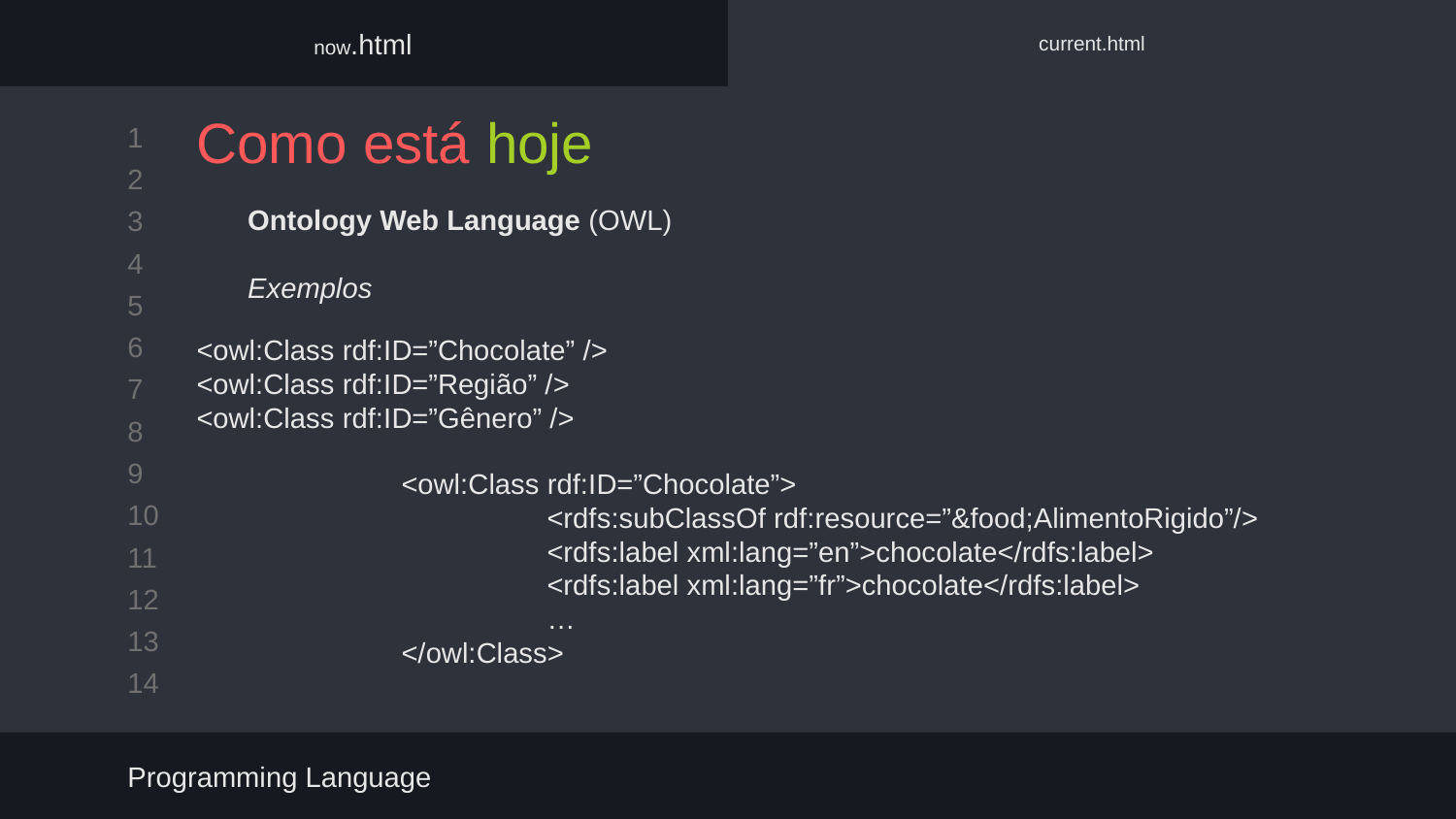

now.html
current.html
# Como está hoje
Ontology Web Language (OWL)

Exemplos
<owl:Class rdf:ID=”Chocolate” />
<owl:Class rdf:ID=”Região” />
<owl:Class rdf:ID=”Gênero” />
<owl:Class rdf:ID=”Chocolate”>
	<rdfs:subClassOf rdf:resource=”&food;AlimentoRigido”/>
	<rdfs:label xml:lang=”en”>chocolate</rdfs:label>
	<rdfs:label xml:lang=”fr”>chocolate</rdfs:label>
	…
</owl:Class>
Programming Language